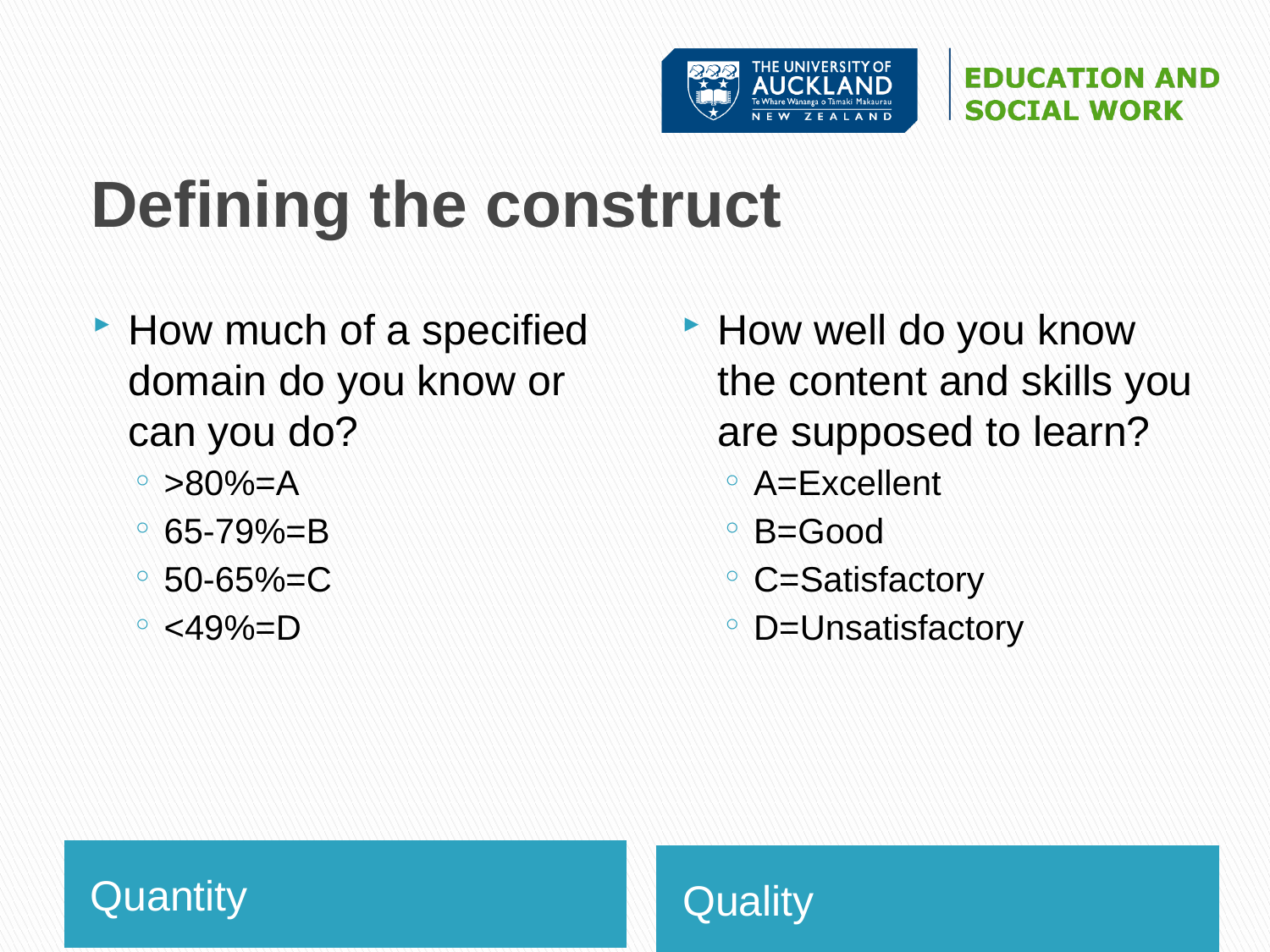

# Defining the construct
How much of a specified domain do you know or can you do?
>80%=A
65-79%=B
50-65%=C
<49%=D
How well do you know the content and skills you are supposed to learn?
A=Excellent
B=Good
C=Satisfactory
D=Unsatisfactory
Quantity
Quality